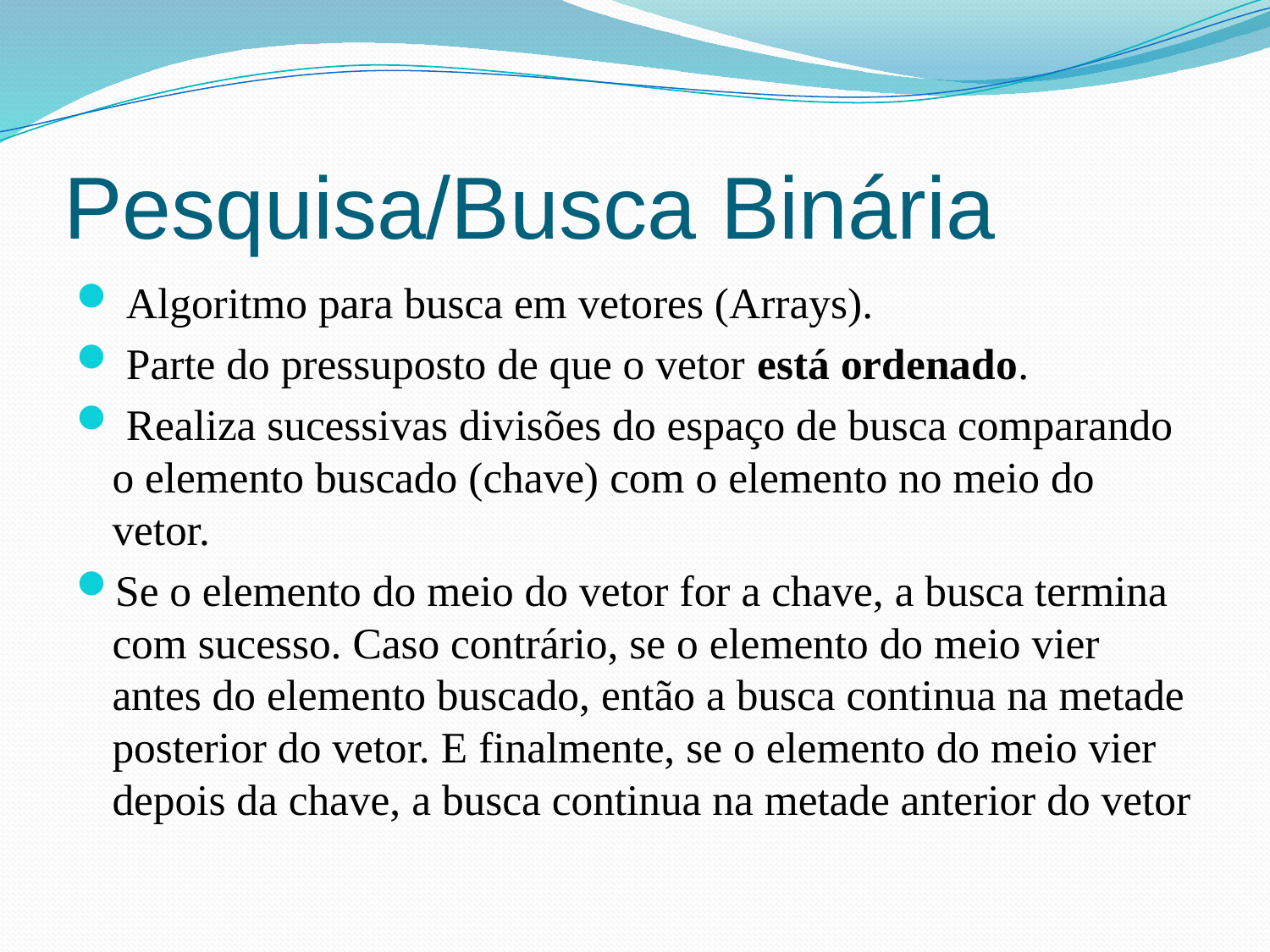

# Pesquisa/Busca Binária
 Algoritmo para busca em vetores (Arrays).
 Parte do pressuposto de que o vetor está ordenado.
 Realiza sucessivas divisões do espaço de busca comparando o elemento buscado (chave) com o elemento no meio do vetor.
Se o elemento do meio do vetor for a chave, a busca termina com sucesso. Caso contrário, se o elemento do meio vier antes do elemento buscado, então a busca continua na metade posterior do vetor. E finalmente, se o elemento do meio vier depois da chave, a busca continua na metade anterior do vetor